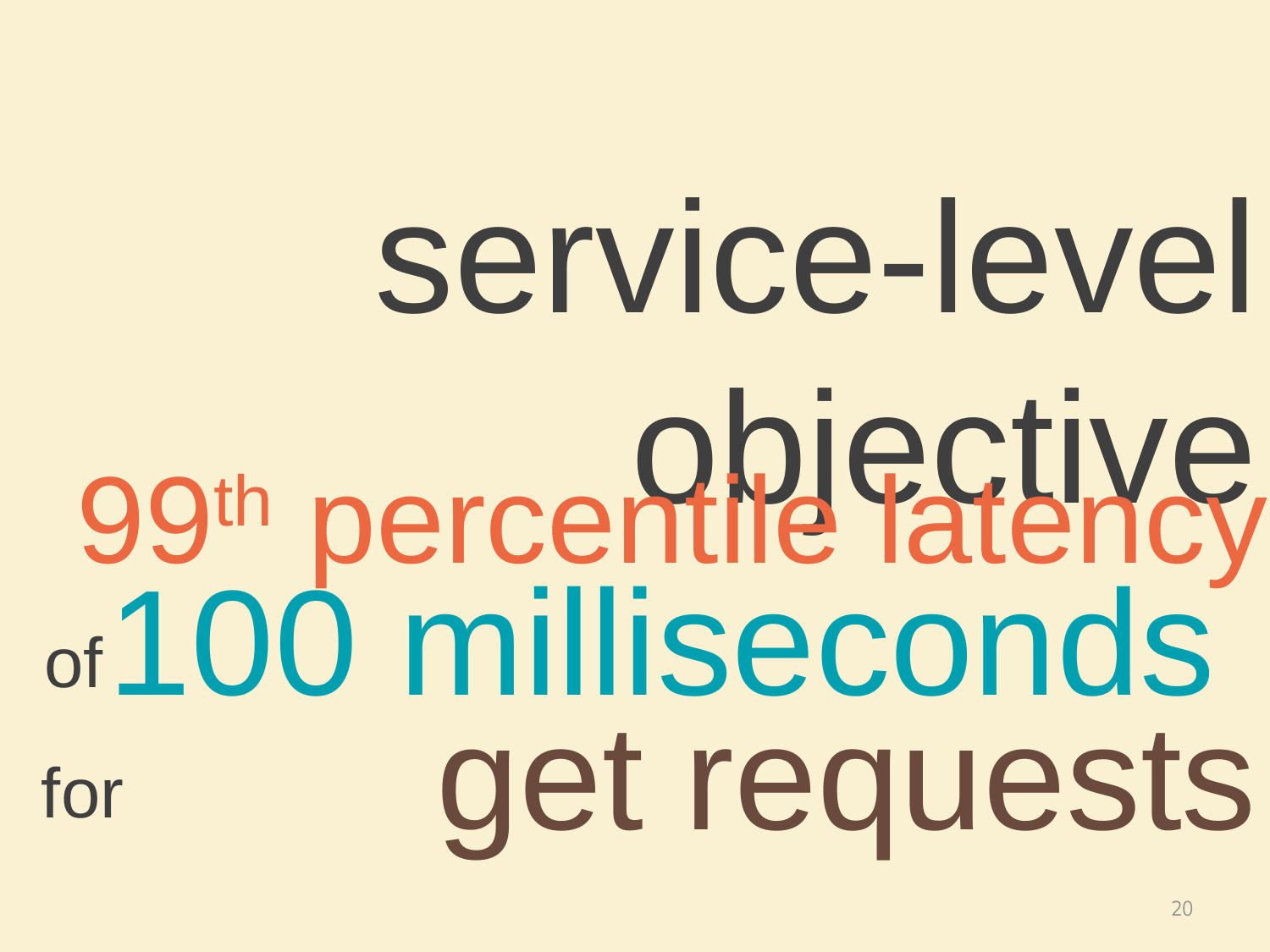

service-level objective
99th percentile latency
100 milliseconds
of
get requests
for
20